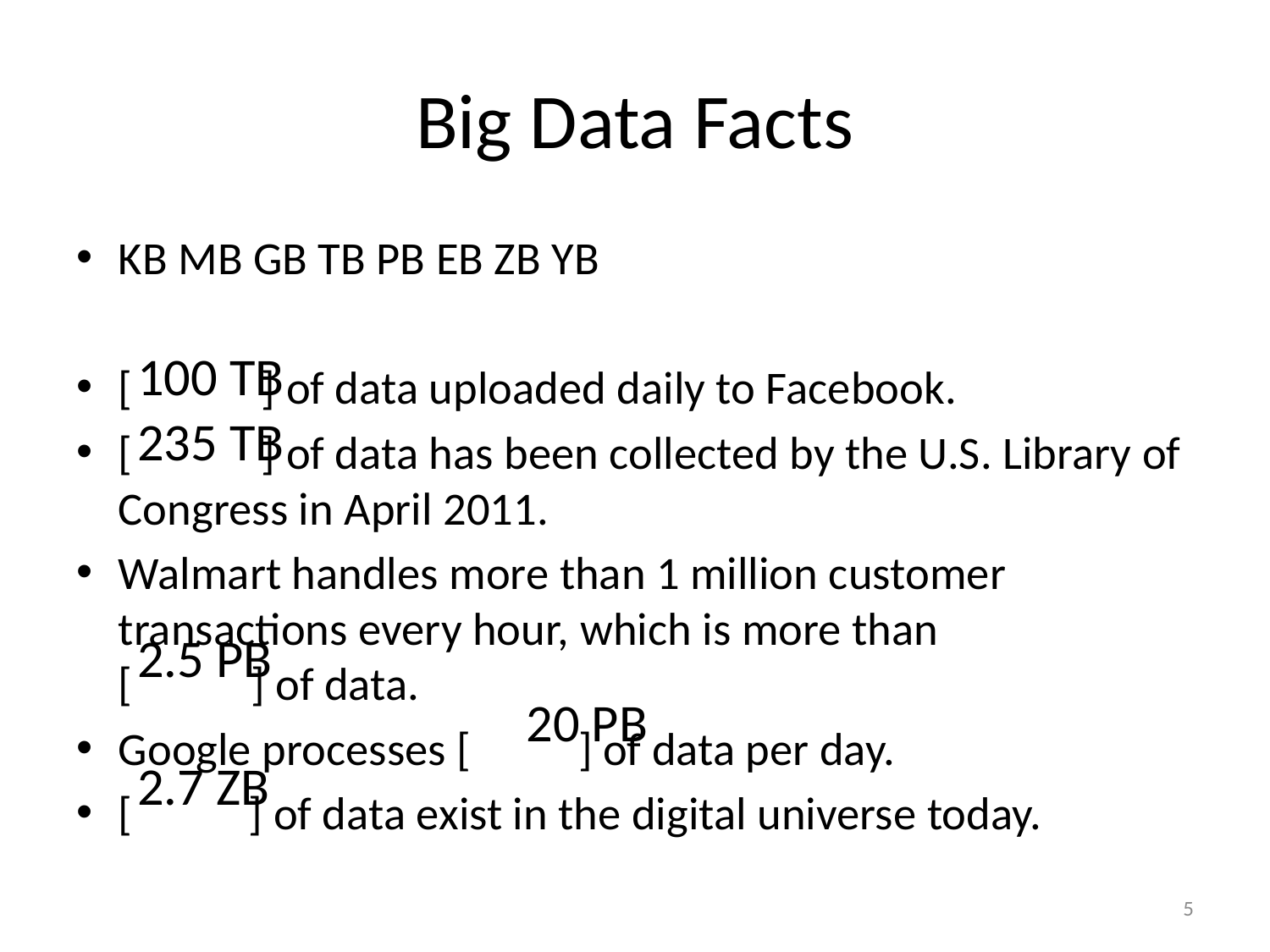

# Big Data Facts
KB MB GB TB PB EB ZB YB

[100 TB] of data uploaded daily to Facebook.
[235 TB] of data has been collected by the U.S. Library of Congress in April 2011.
Walmart handles more than 1 million customer transactions every hour, which is more than
[2.5 PB] of data.
Google processes [20 PB] of data per day.
[2.7 ZB] of data exist in the digital universe today.
100 TB
235 TB
2.5 PB
20 PB
2.7 ZB
5